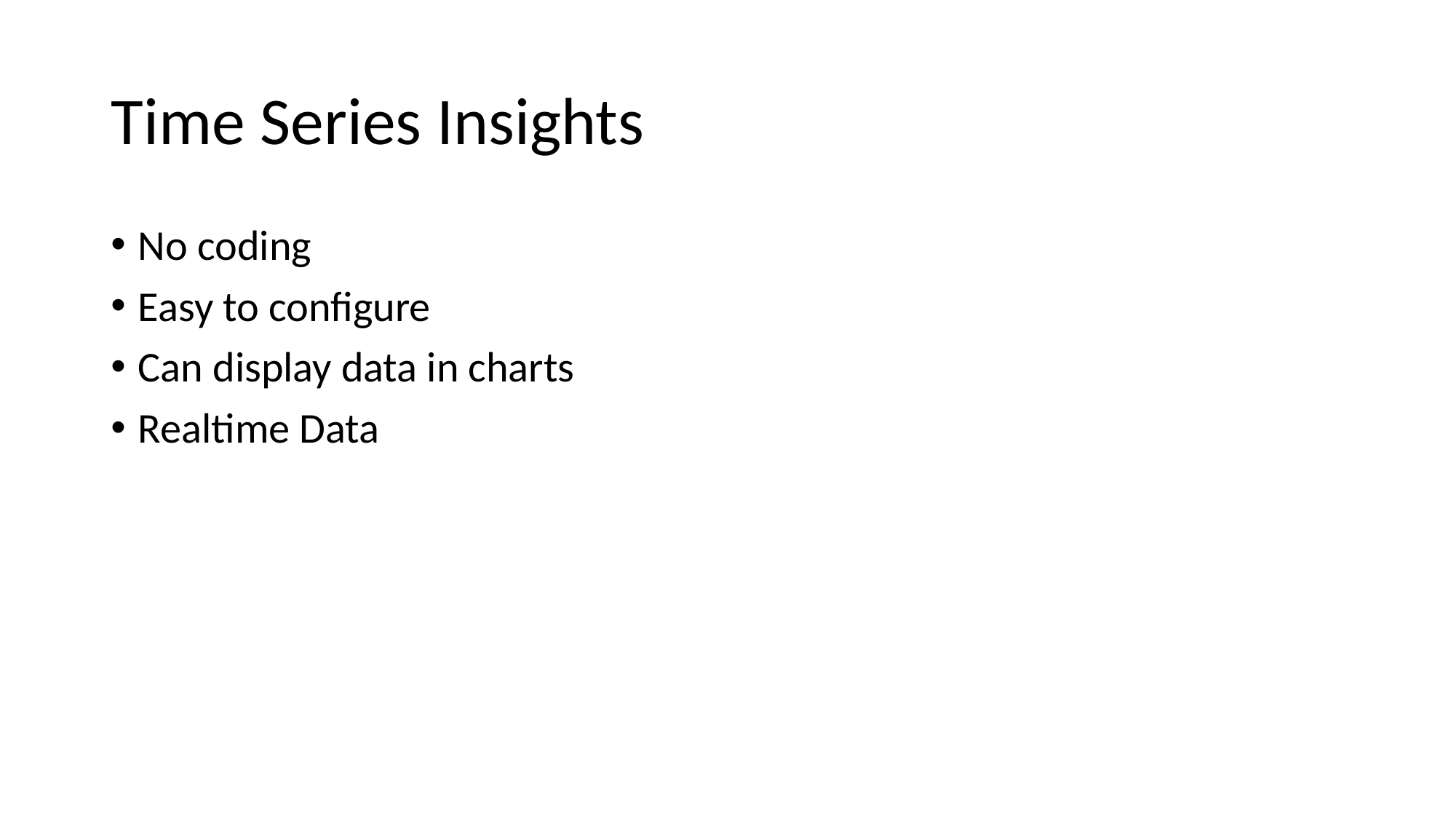

# Time Series Insights
No coding
Easy to configure
Can display data in charts
Realtime Data